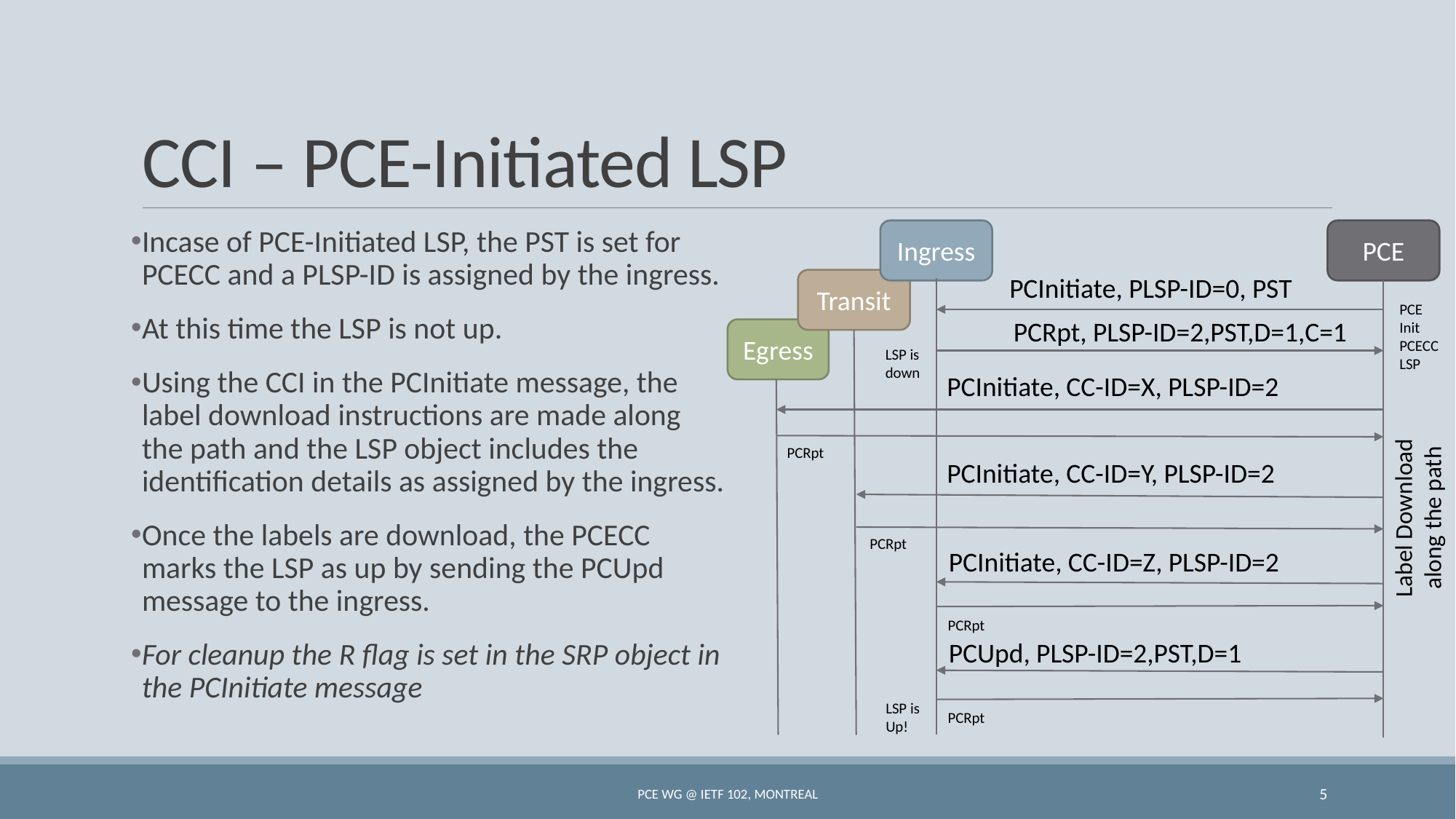

# CCI – PCE-Initiated LSP
Incase of PCE-Initiated LSP, the PST is set for PCECC and a PLSP-ID is assigned by the ingress.
At this time the LSP is not up.
Using the CCI in the PCInitiate message, the label download instructions are made along the path and the LSP object includes the identification details as assigned by the ingress.
Once the labels are download, the PCECC marks the LSP as up by sending the PCUpd message to the ingress.
For cleanup the R flag is set in the SRP object in the PCInitiate message
Ingress
PCE
PCInitiate, PLSP-ID=0, PST
Transit
PCE Init
PCECC LSP
PCRpt, PLSP-ID=2,PST,D=1,C=1
Egress
LSP is down
PCInitiate, CC-ID=X, PLSP-ID=2
PCRpt
PCInitiate, CC-ID=Y, PLSP-ID=2
Label Download
along the path
PCRpt
PCInitiate, CC-ID=Z, PLSP-ID=2
PCRpt
PCUpd, PLSP-ID=2,PST,D=1
LSP is Up!
PCRpt
PCE WG @ IETF 102, Montreal
5